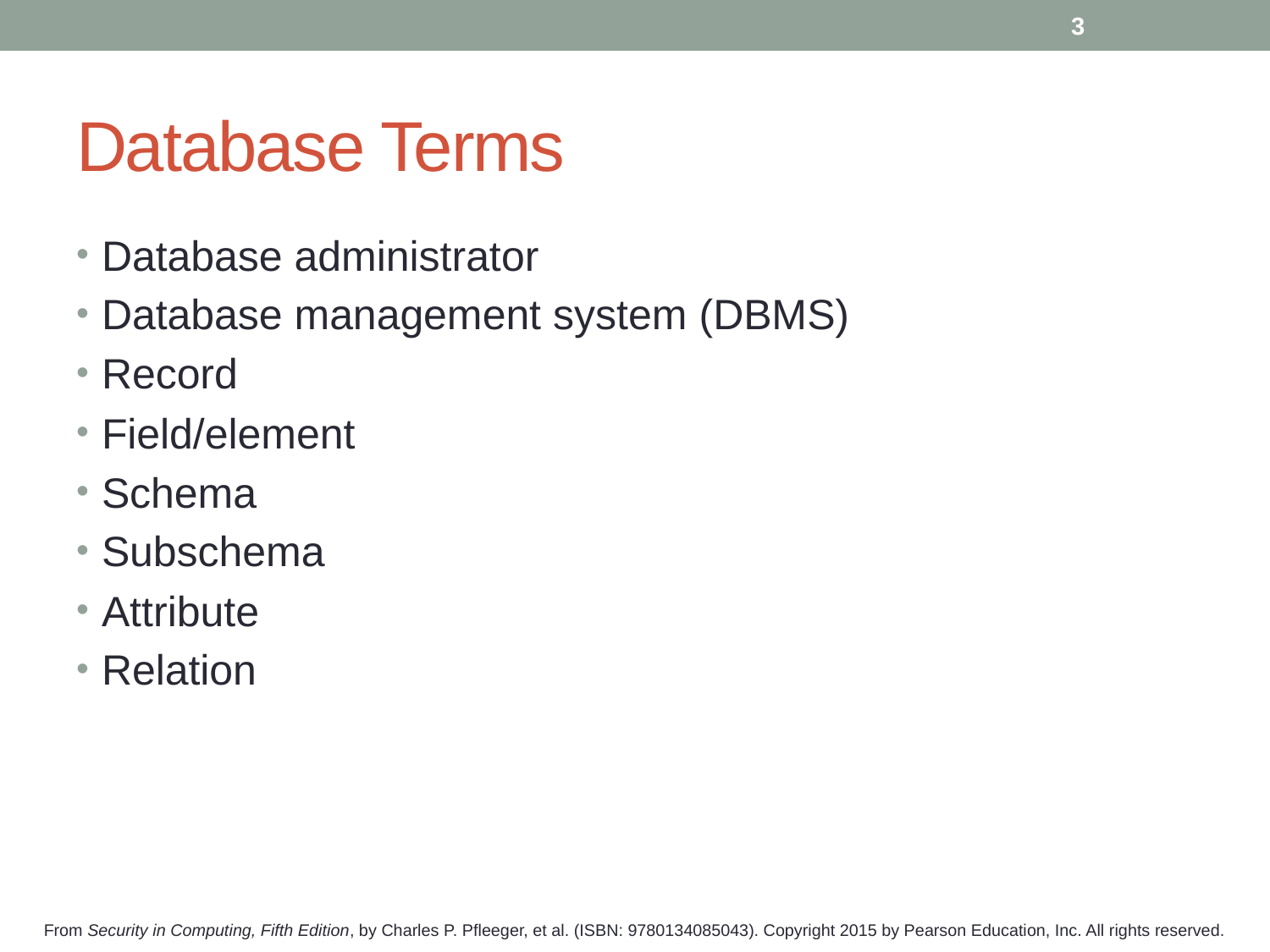

3
# Database Terms
Database administrator
Database management system (DBMS)
Record
Field/element
Schema
Subschema
Attribute
Relation
From Security in Computing, Fifth Edition, by Charles P. Pfleeger, et al. (ISBN: 9780134085043). Copyright 2015 by Pearson Education, Inc. All rights reserved.